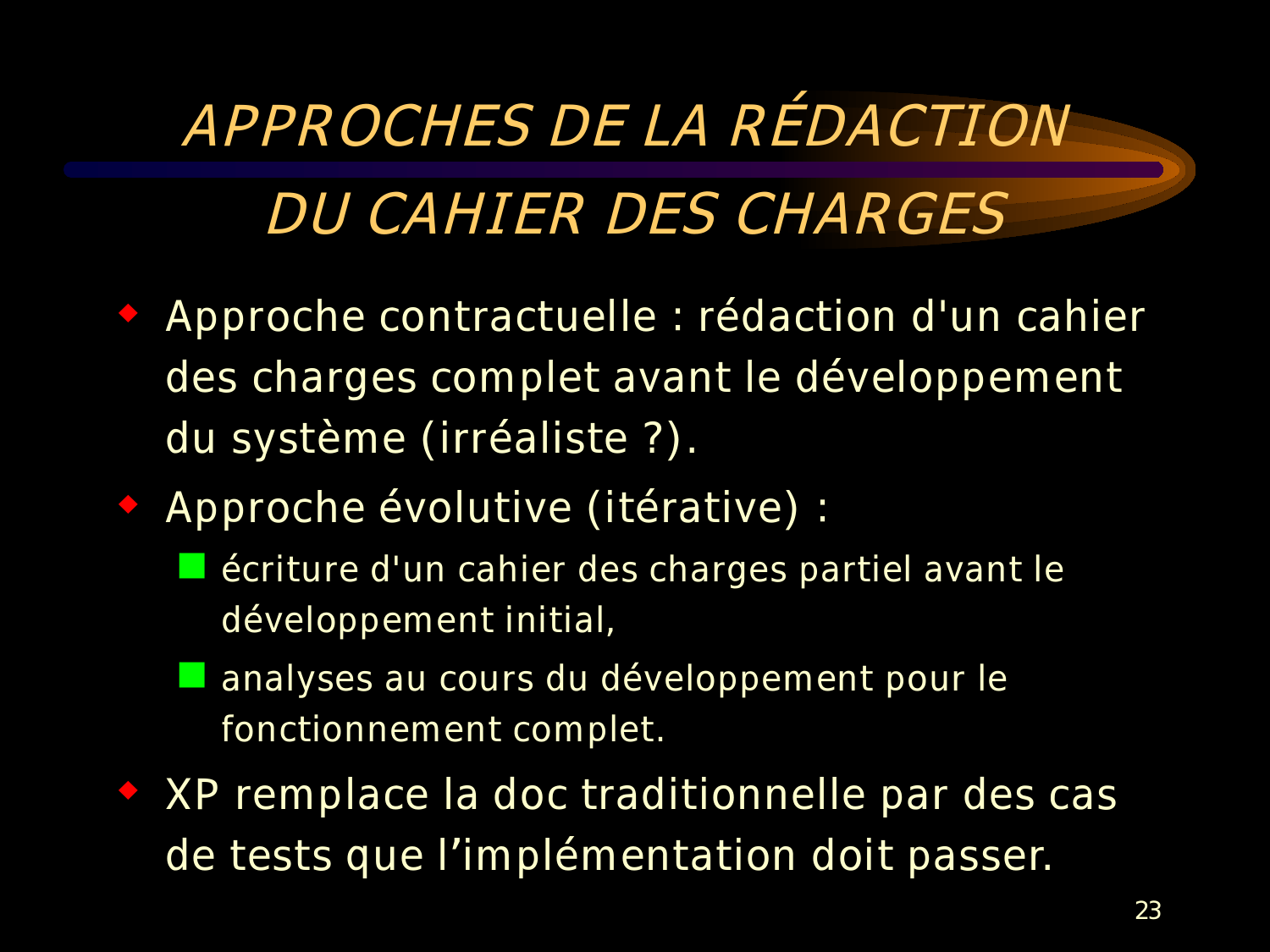

# APPROCHES DE LA RÉDACTION DU CAHIER DES CHARGES
Approche contractuelle : rédaction d'un cahier des charges complet avant le développement du système (irréaliste ?).
Approche évolutive (itérative) :
écriture d'un cahier des charges partiel avant le développement initial,
analyses au cours du développement pour le fonctionnement complet.
XP remplace la doc traditionnelle par des cas de tests que l’implémentation doit passer.

23